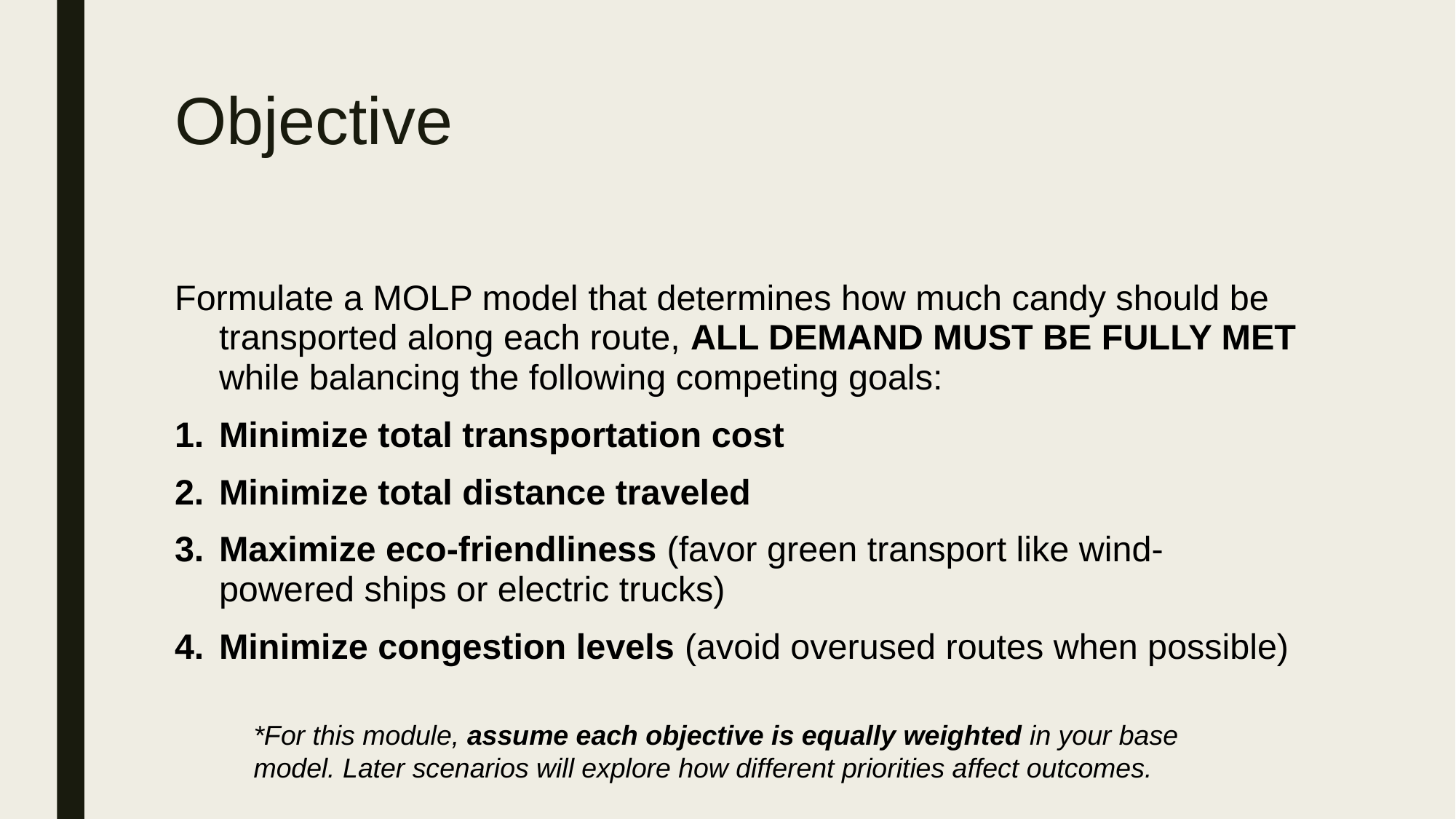

# Objective
Formulate a MOLP model that determines how much candy should be transported along each route, ALL DEMAND MUST BE FULLY MET while balancing the following competing goals:
Minimize total transportation cost
Minimize total distance traveled
Maximize eco-friendliness (favor green transport like wind-powered ships or electric trucks)
Minimize congestion levels (avoid overused routes when possible)
*For this module, assume each objective is equally weighted in your base model. Later scenarios will explore how different priorities affect outcomes.